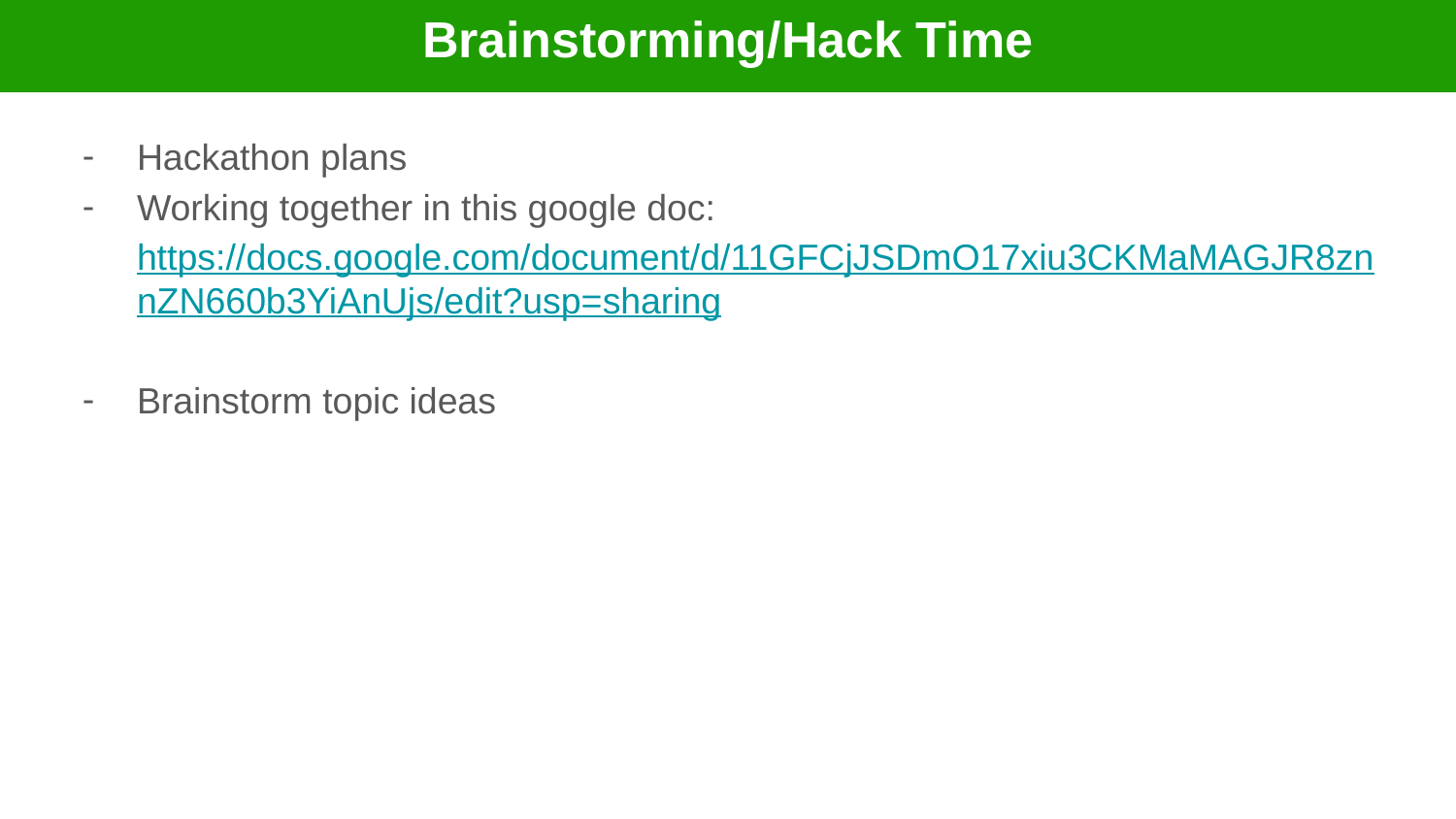

Brainstorming/Hack Time

Hackathon plans
Working together in this google doc: https://docs.google.com/document/d/11GFCjJSDmO17xiu3CKMaMAGJR8znnZN660b3YiAnUjs/edit?usp=sharing
Brainstorm topic ideas